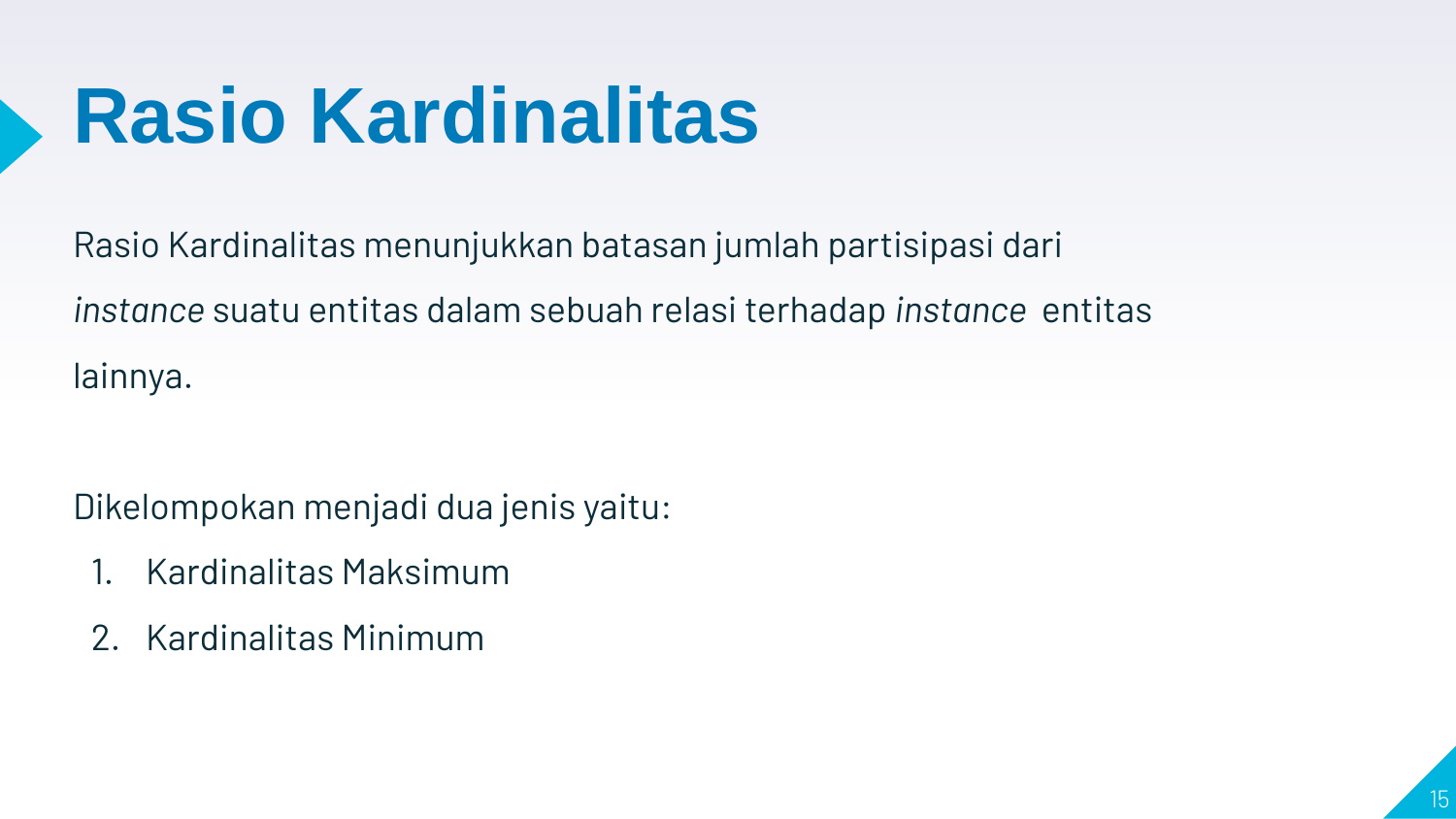

# Rasio Kardinalitas
Rasio Kardinalitas menunjukkan batasan jumlah partisipasi dari instance suatu entitas dalam sebuah relasi terhadap instance  entitas lainnya.

Dikelompokan menjadi dua jenis yaitu:
Kardinalitas Maksimum
Kardinalitas Minimum

15